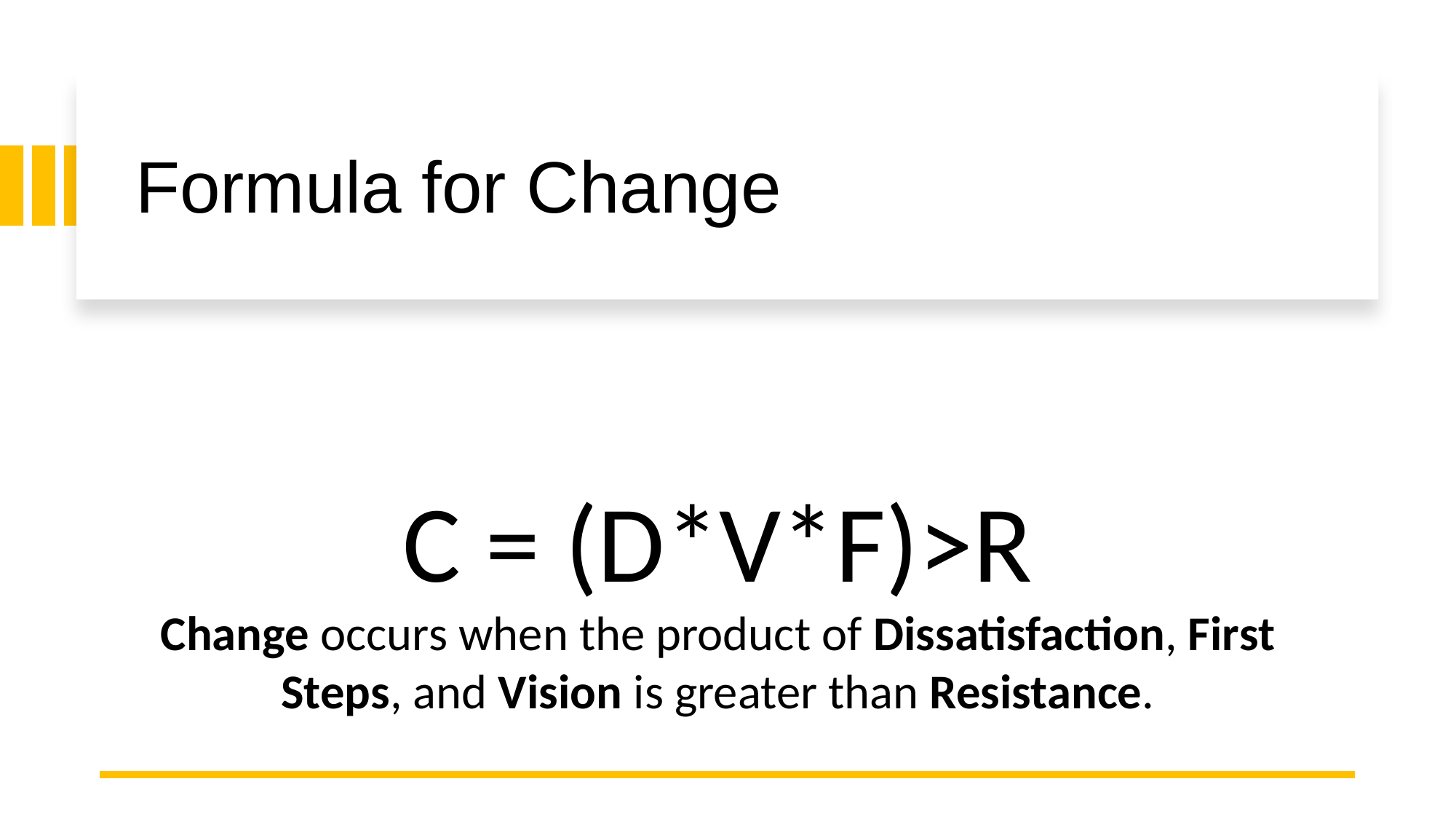

# Formula for Change

C = (D*V*F)>R
Change occurs when the product of Dissatisfaction, First Steps, and Vision is greater than Resistance.